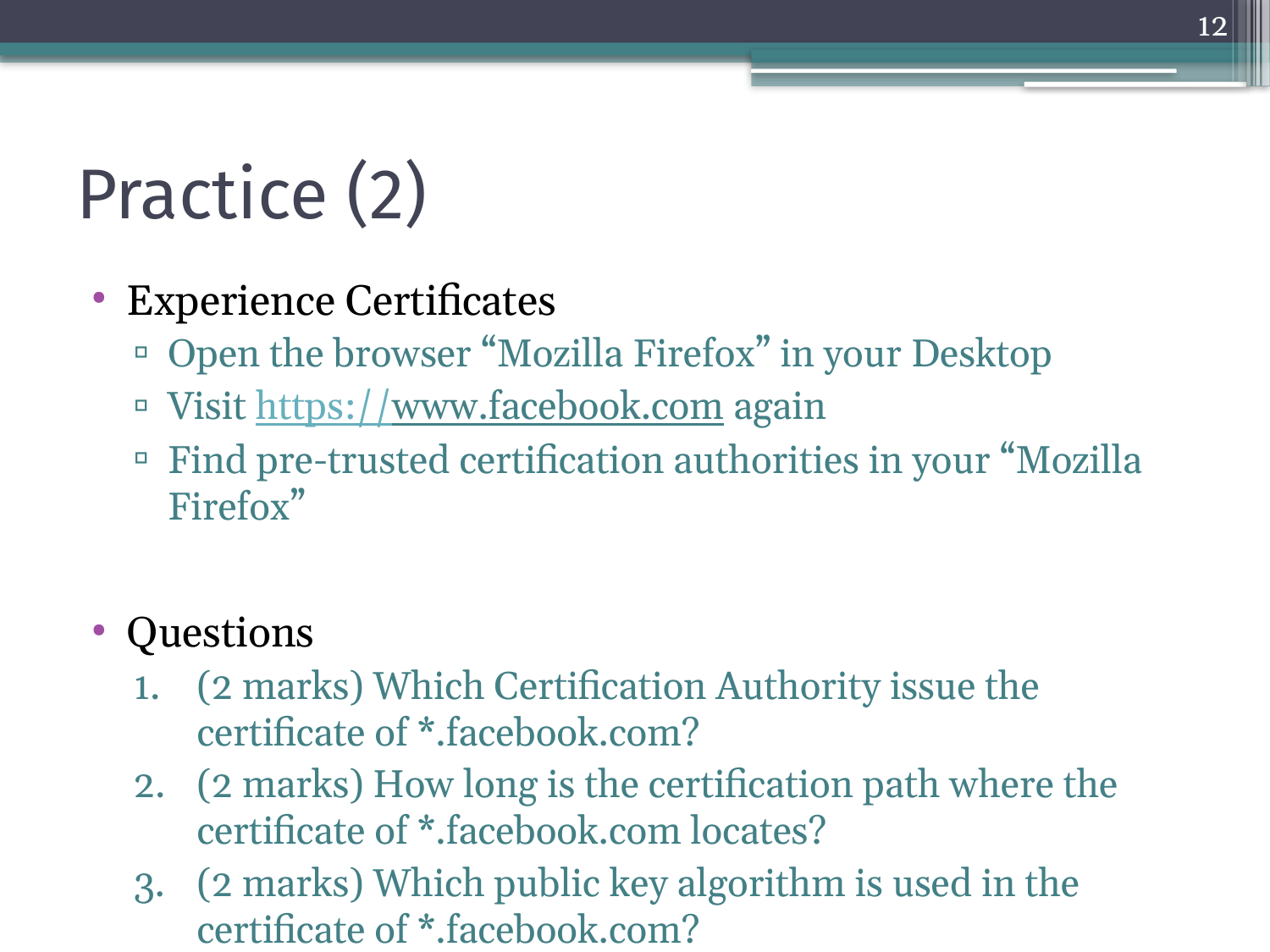

12
# Practice (2)
Experience Certificates
Open the browser “Mozilla Firefox” in your Desktop
Visit https://www.facebook.com again
Find pre-trusted certification authorities in your “Mozilla Firefox”

Questions
(2 marks) Which Certification Authority issue the certificate of *.facebook.com?
(2 marks) How long is the certification path where the certificate of *.facebook.com locates?
(2 marks) Which public key algorithm is used in the certificate of *.facebook.com?